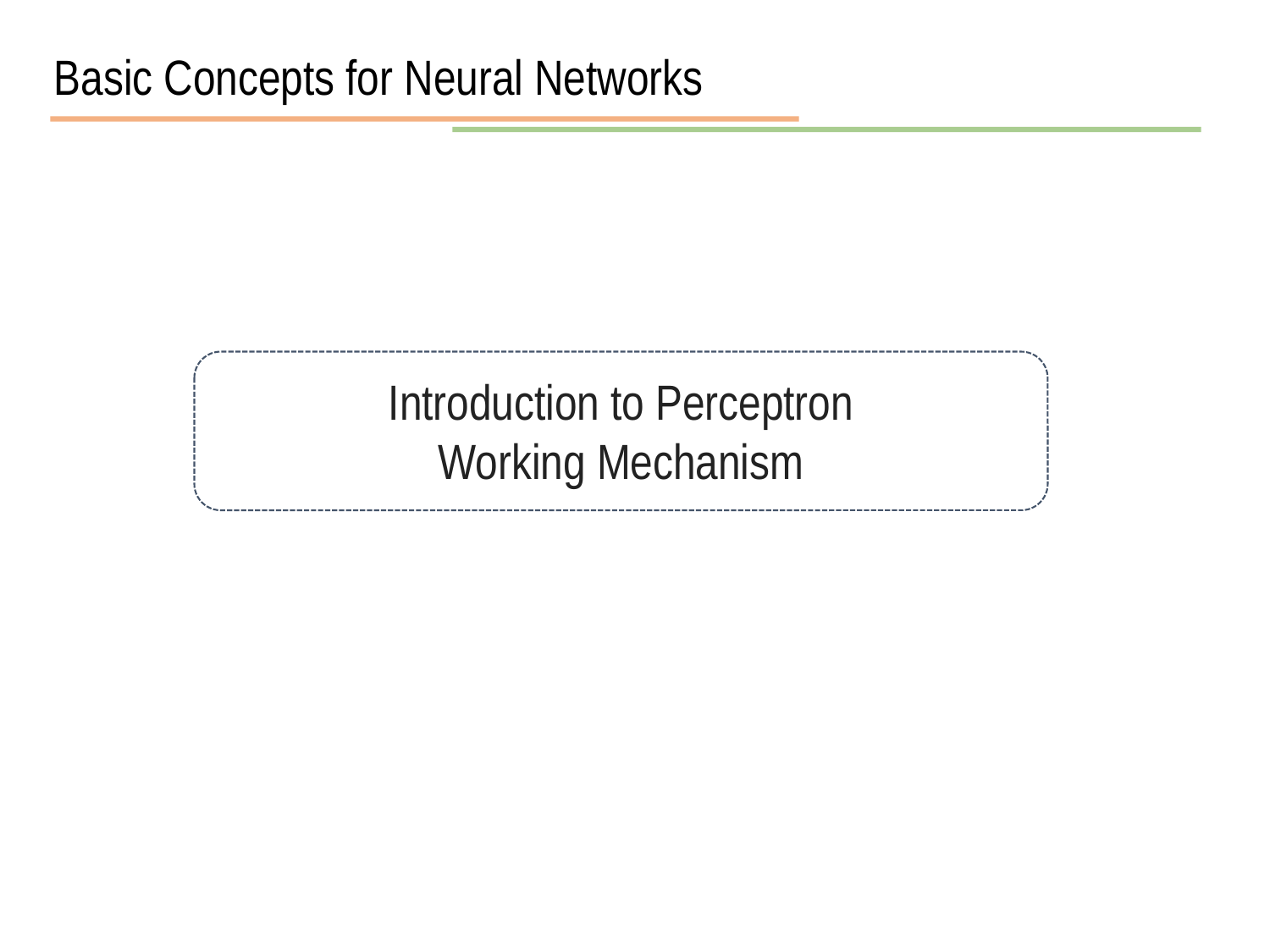

Basic Concepts for Neural Networks

Introduction to Perceptron Working Mechanism